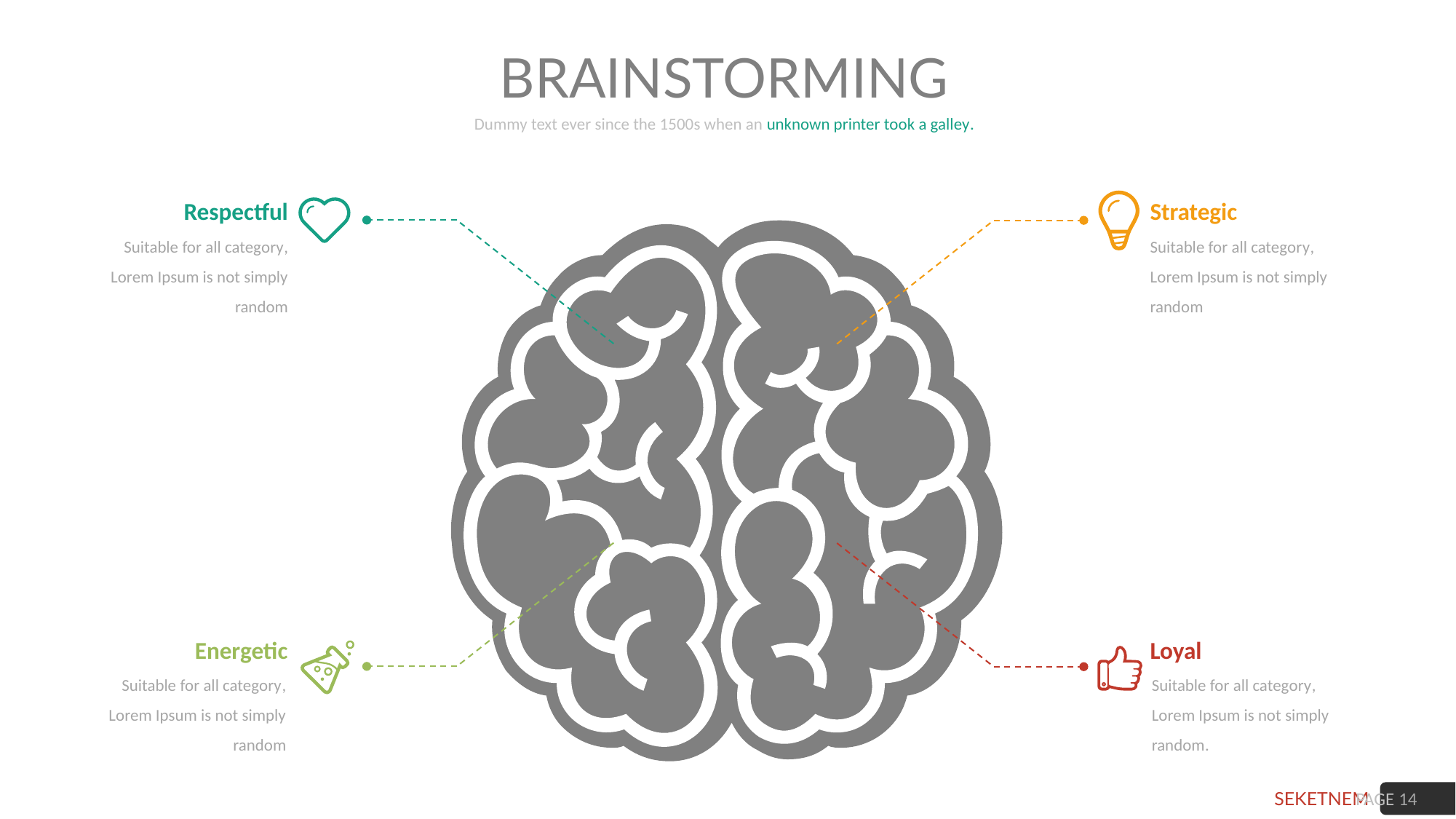

BRAINSTORMING
Dummy text ever since the 1500s when an unknown printer took a galley.
Respectful
Suitable for all category, Lorem Ipsum is not simply random

Strategic
Suitable for all category, Lorem Ipsum is not simply random

Energetic
Suitable for all category, Lorem Ipsum is not simply random
Loyal
Suitable for all category, Lorem Ipsum is not simply random.

PAGE 14